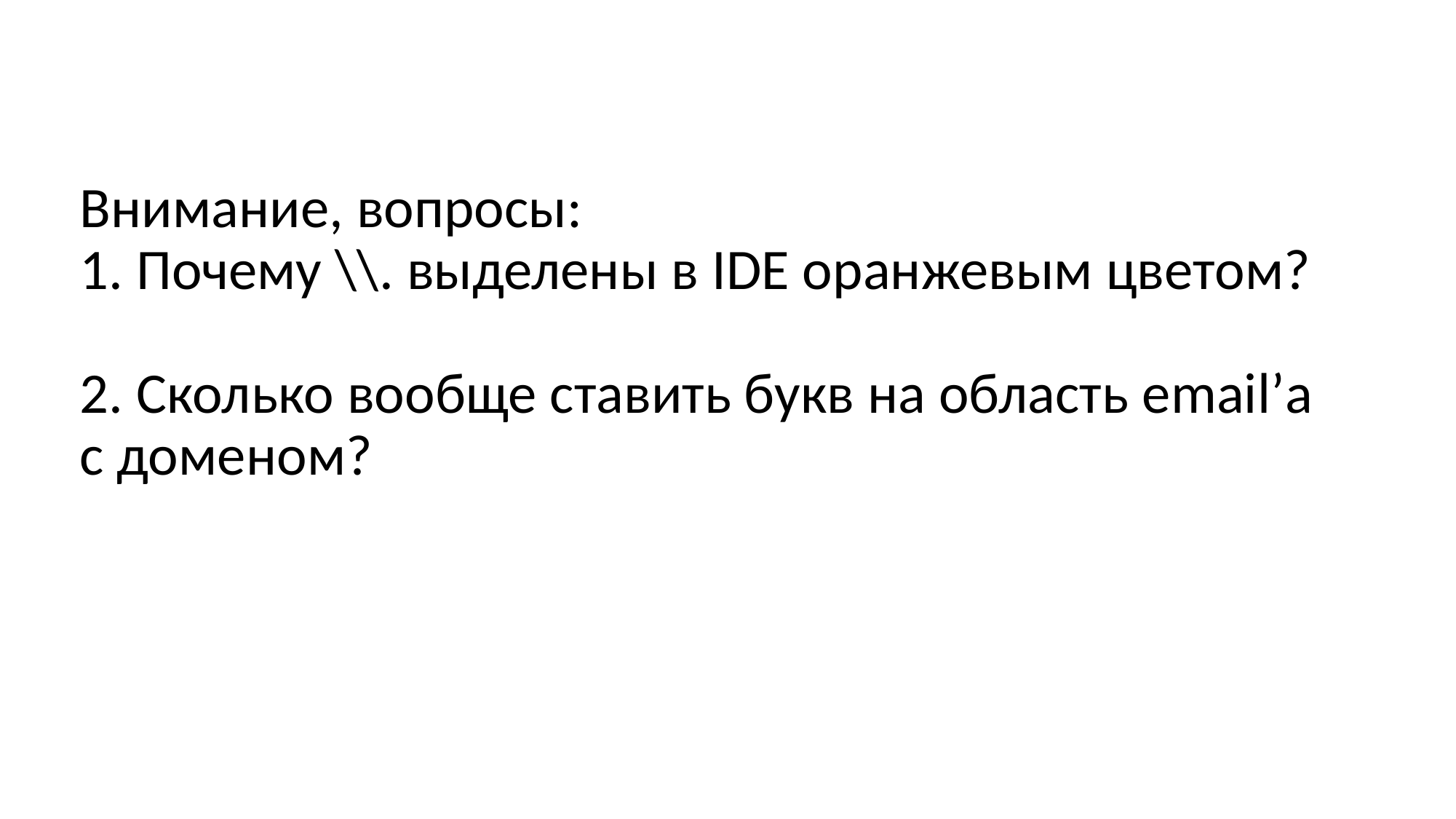

# Внимание, вопросы: 1. Почему \\. выделены в IDE оранжевым цветом? 2. Сколько вообще ставить букв на область email’а с доменом?